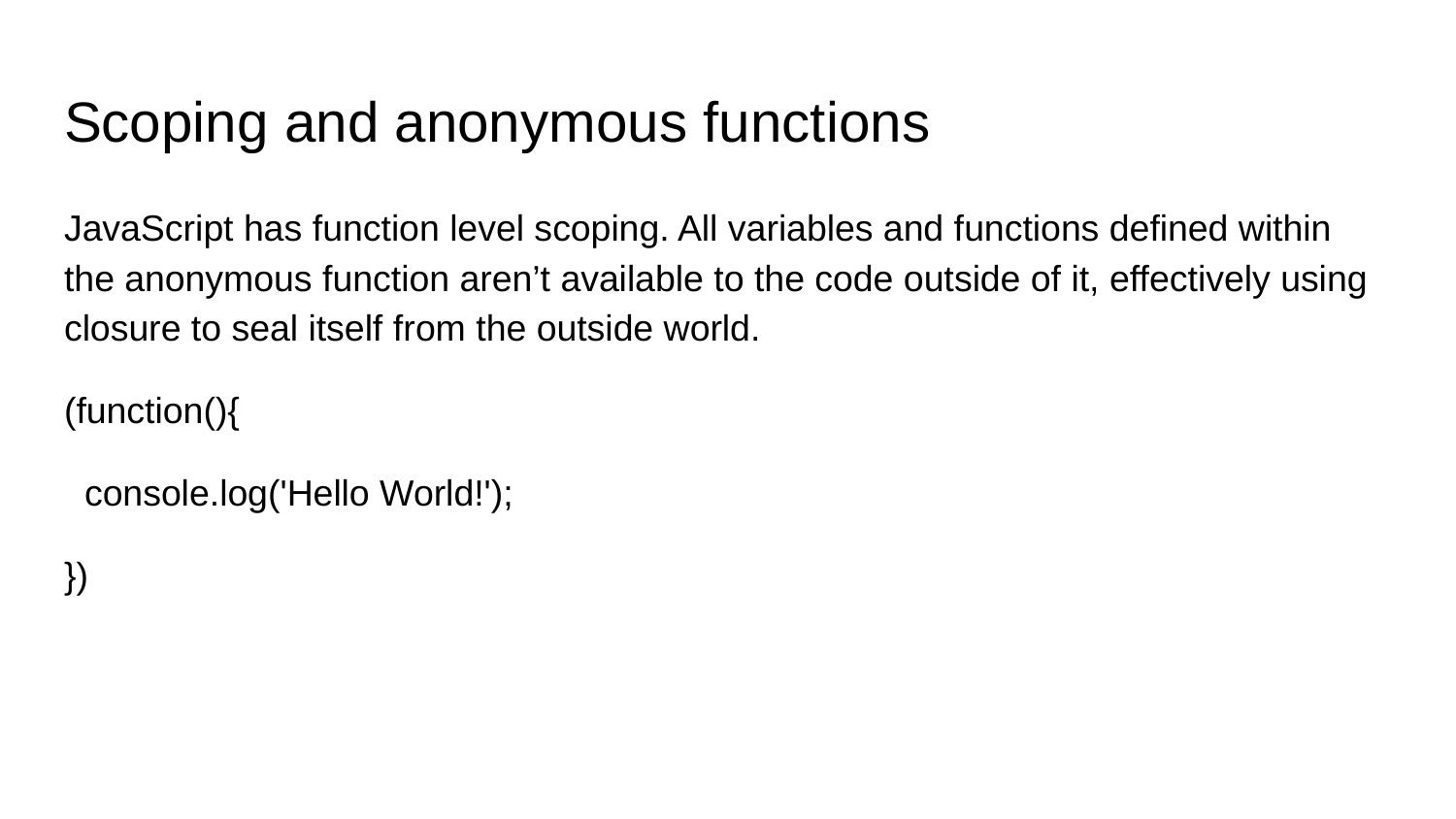

# Scoping and anonymous functions
JavaScript has function level scoping. All variables and functions defined within the anonymous function aren’t available to the code outside of it, effectively using closure to seal itself from the outside world.
(function(){
  console.log('Hello World!');
})